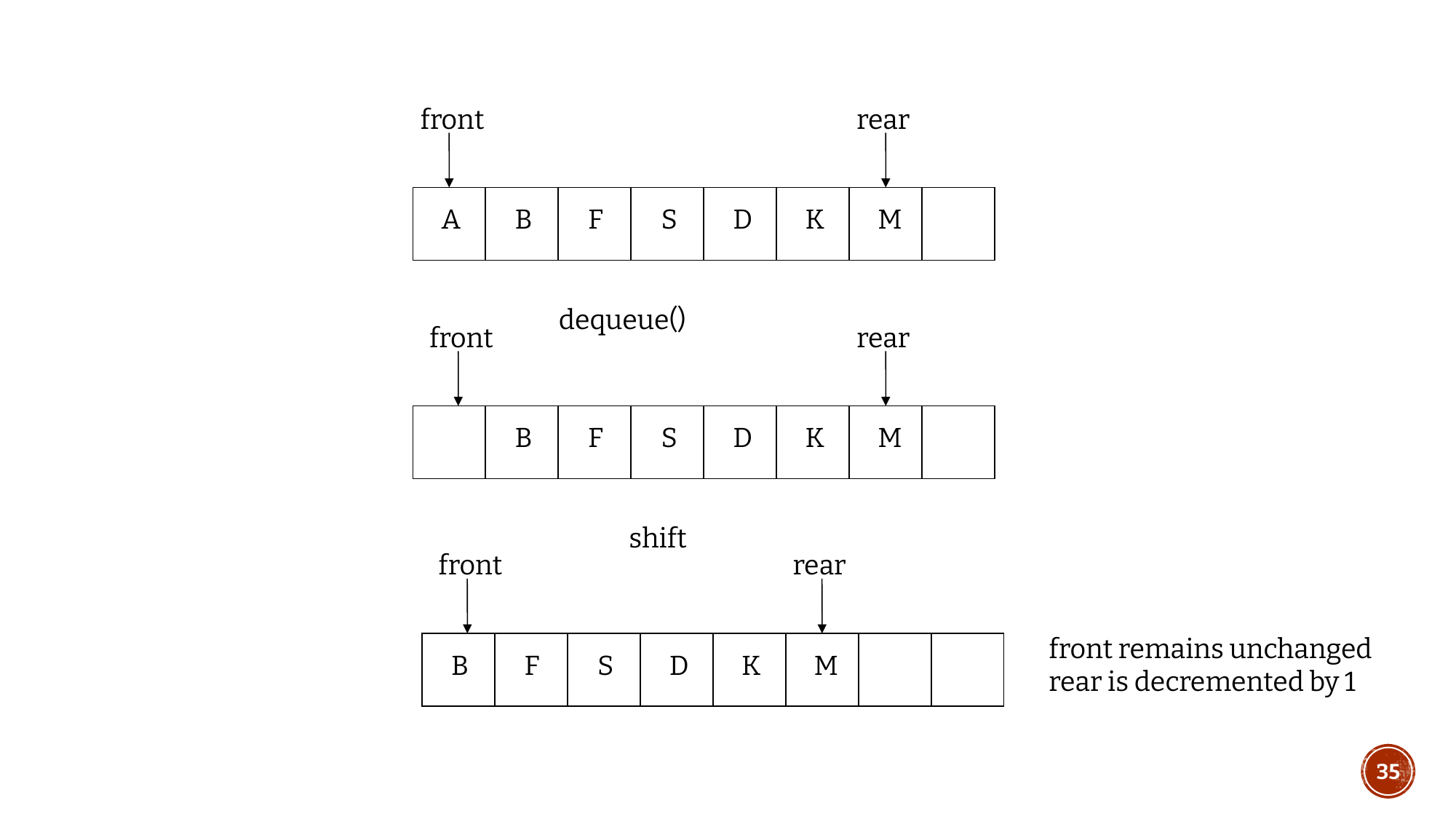

front
rear

A
B
F
S
D
K
M
dequeue()
front
rear

B
F
S
D
K
M
shift
front
rear

front remains unchanged
rear is decremented by 1

B
F
S
D
K
M
35